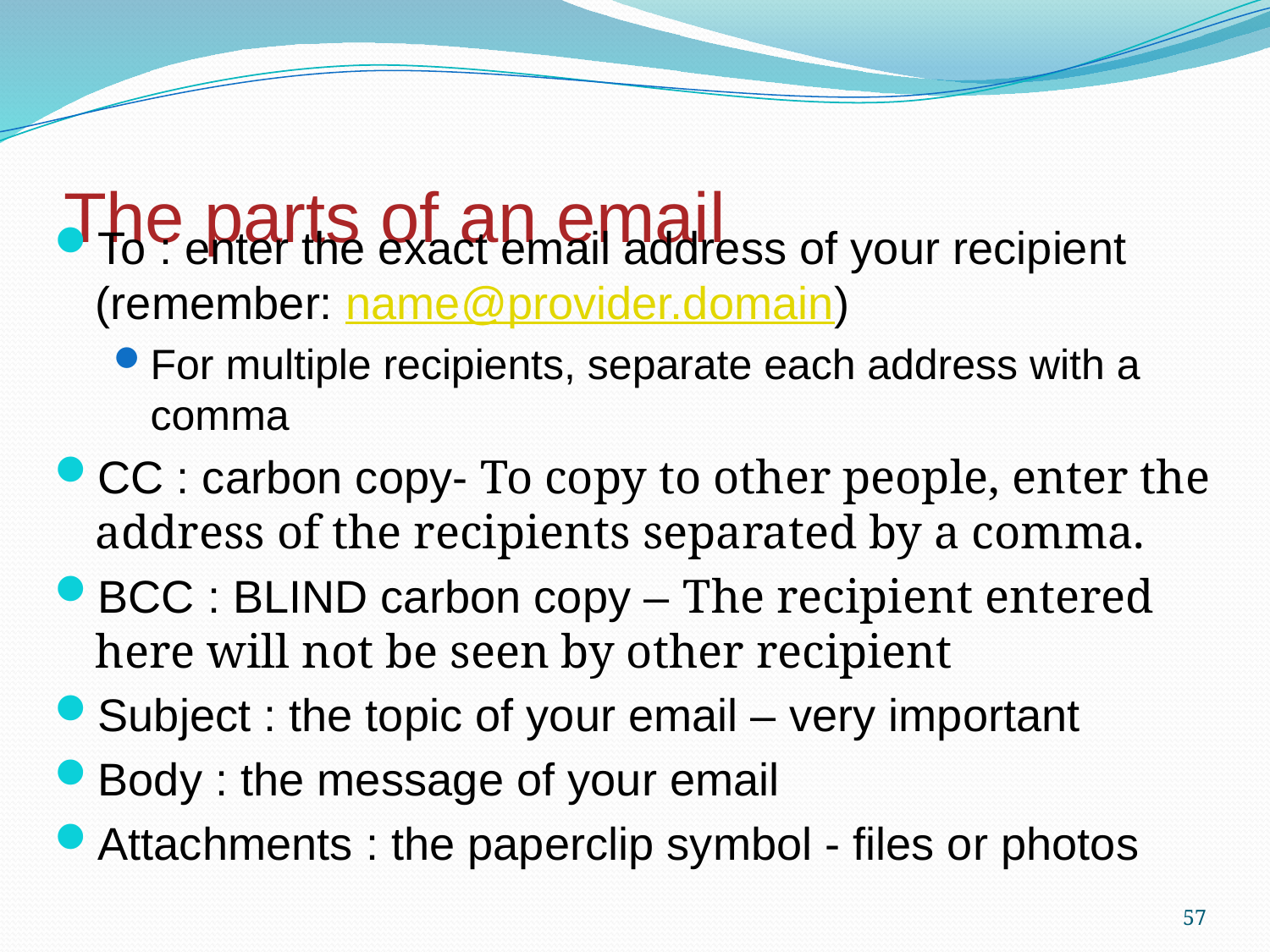

# The parts of an email
To : enter the exact email address of your recipient (remember: name@provider.domain)
For multiple recipients, separate each address with a comma
CC : carbon copy- To copy to other people, enter the address of the recipients separated by a comma.
BCC : BLIND carbon copy – The recipient entered here will not be seen by other recipient
Subject : the topic of your email – very important
Body : the message of your email
Attachments : the paperclip symbol - files or photos
57